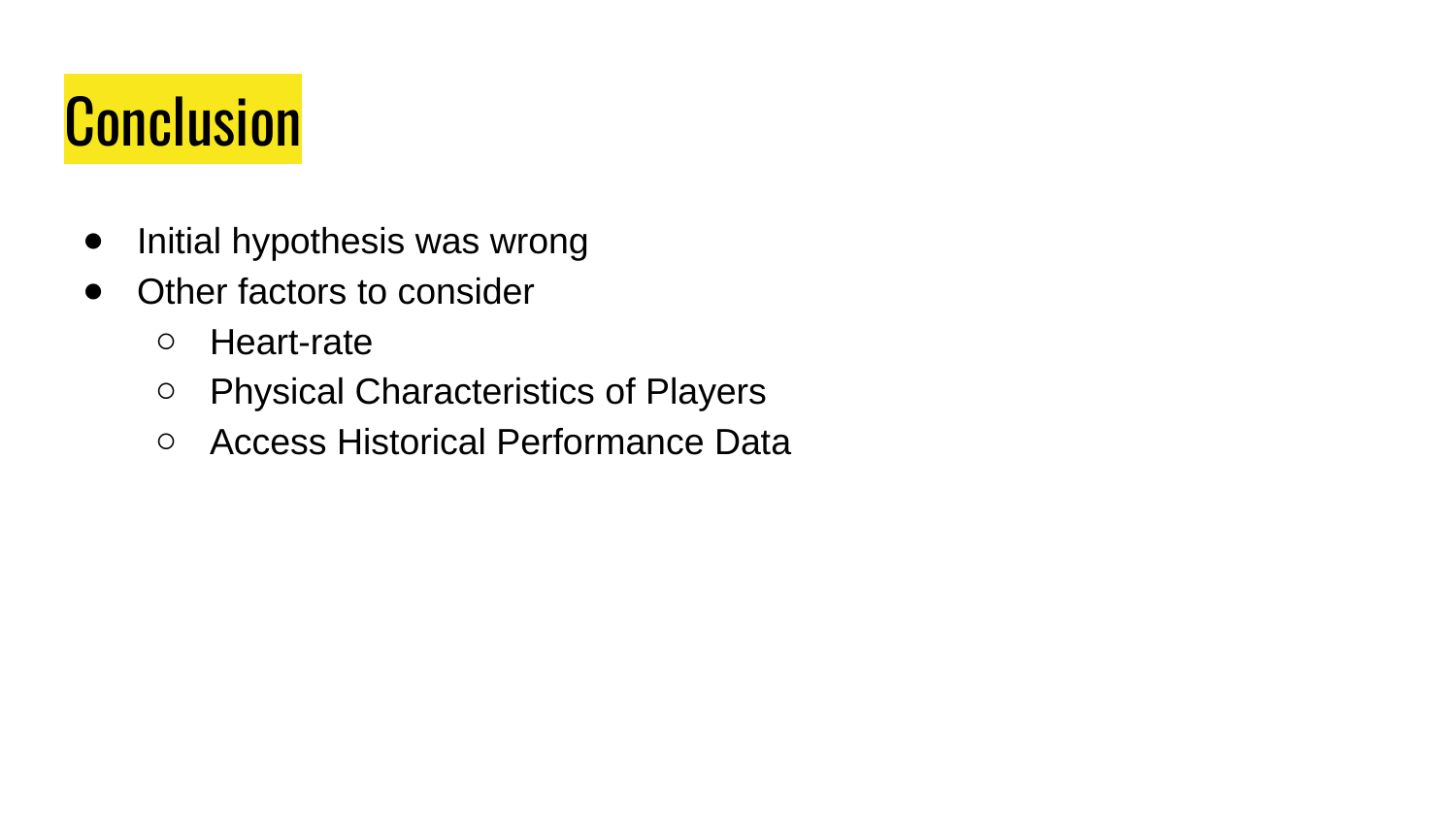

# Conclusion
Initial hypothesis was wrong
Other factors to consider
Heart-rate
Physical Characteristics of Players
Access Historical Performance Data